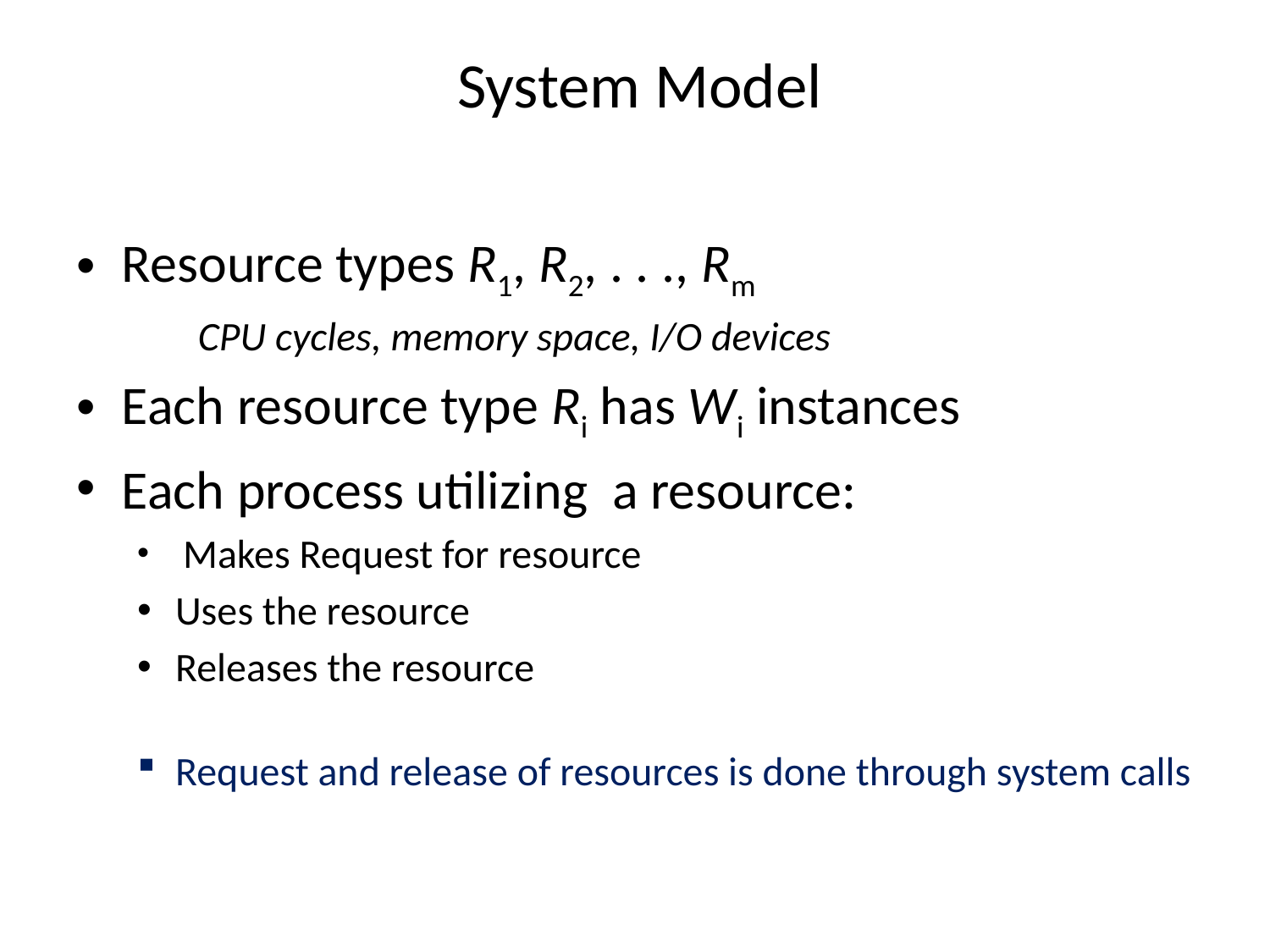

# System Model
Resource types R1, R2, . . ., Rm
CPU cycles, memory space, I/O devices
Each resource type Ri has Wi instances
Each process utilizing  a resource:
 Makes Request for resource
Uses the resource
Releases the resource

Request and release of resources is done through system calls